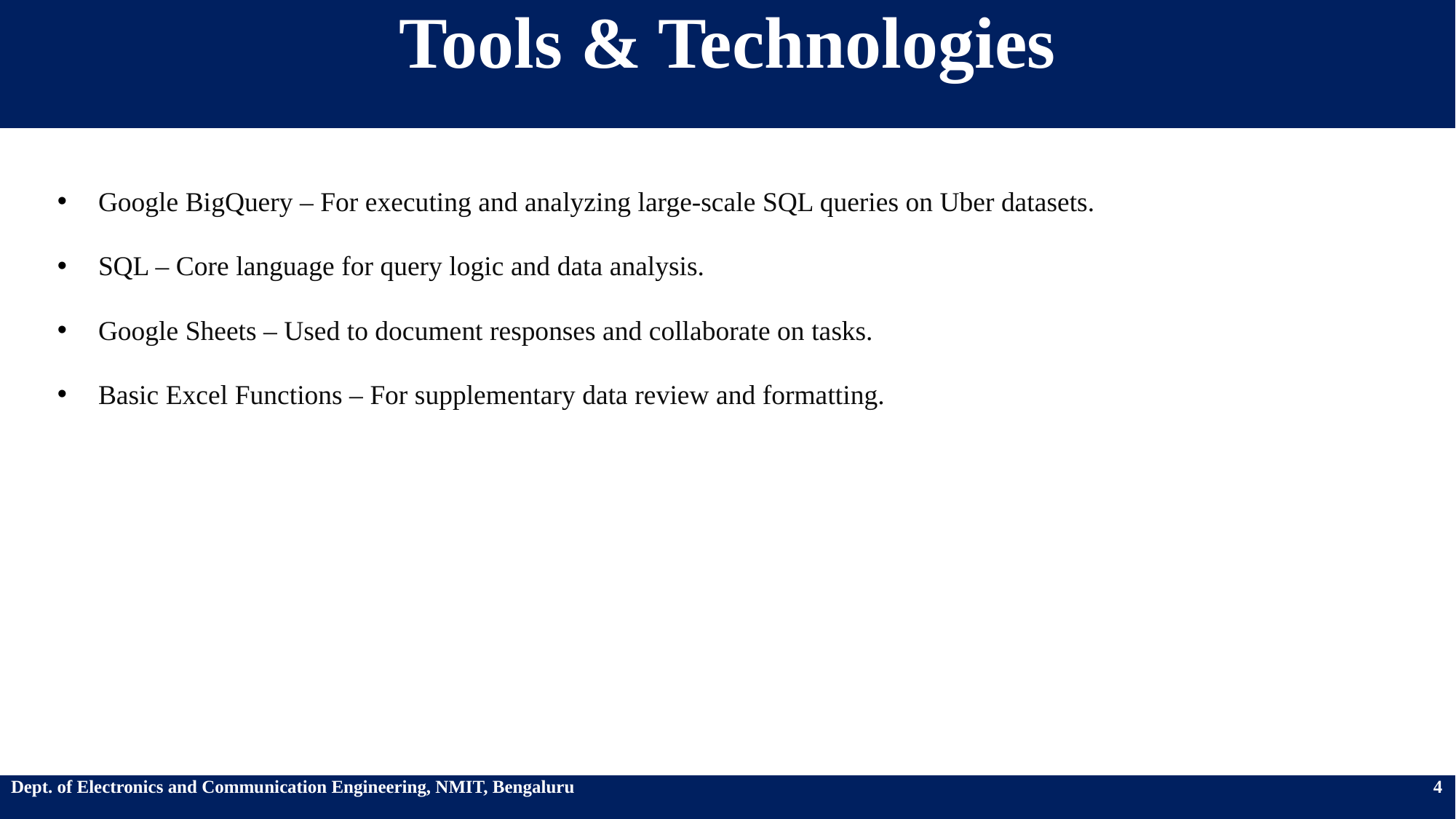

# Tools & Technologies
Google BigQuery – For executing and analyzing large-scale SQL queries on Uber datasets.
SQL – Core language for query logic and data analysis.
Google Sheets – Used to document responses and collaborate on tasks.
Basic Excel Functions – For supplementary data review and formatting.

Dept. of Electronics and Communication Engineering, NMIT, Bengaluru                                                                                                                                                                                             4